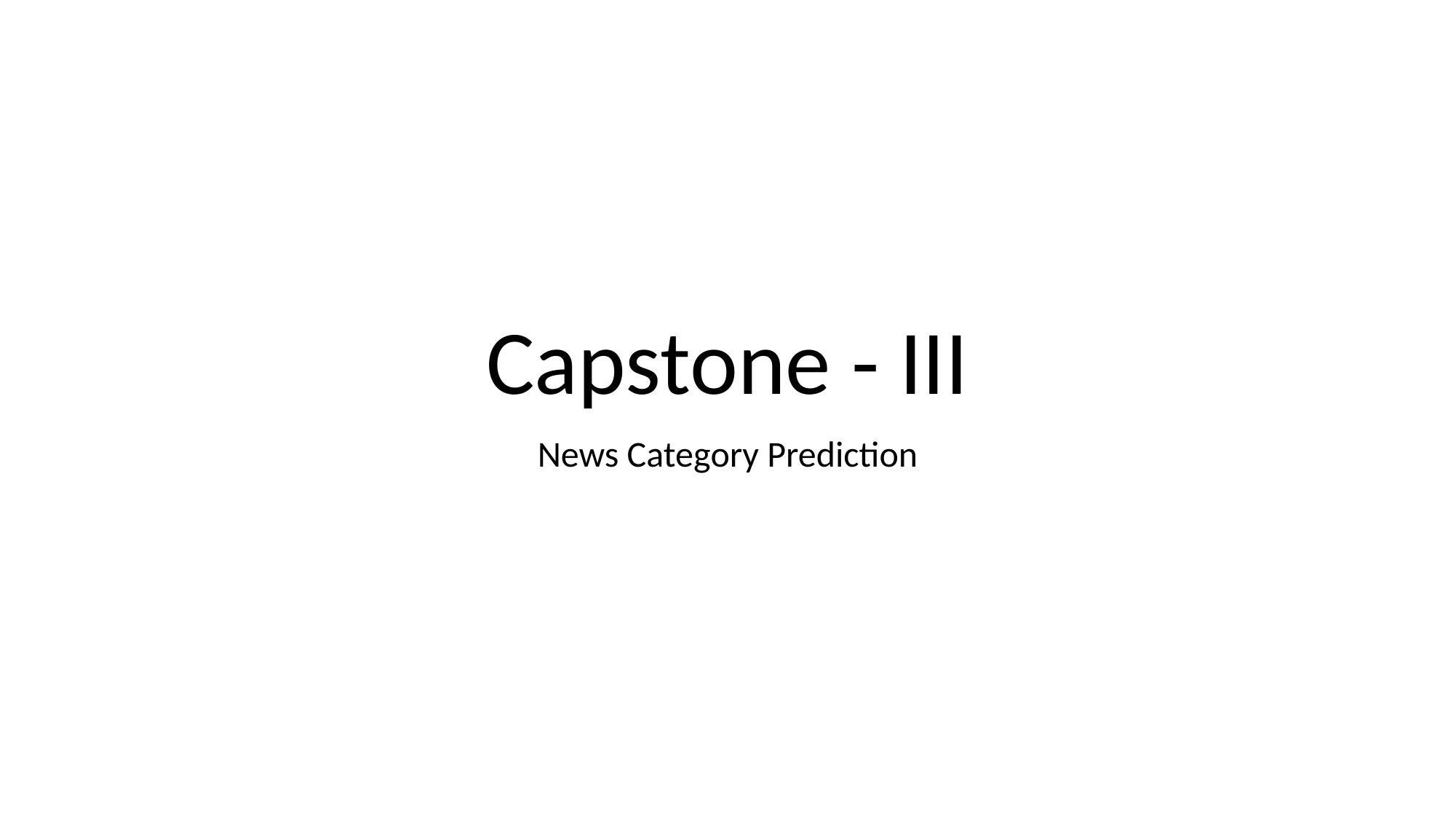

# Capstone - III
News Category Prediction